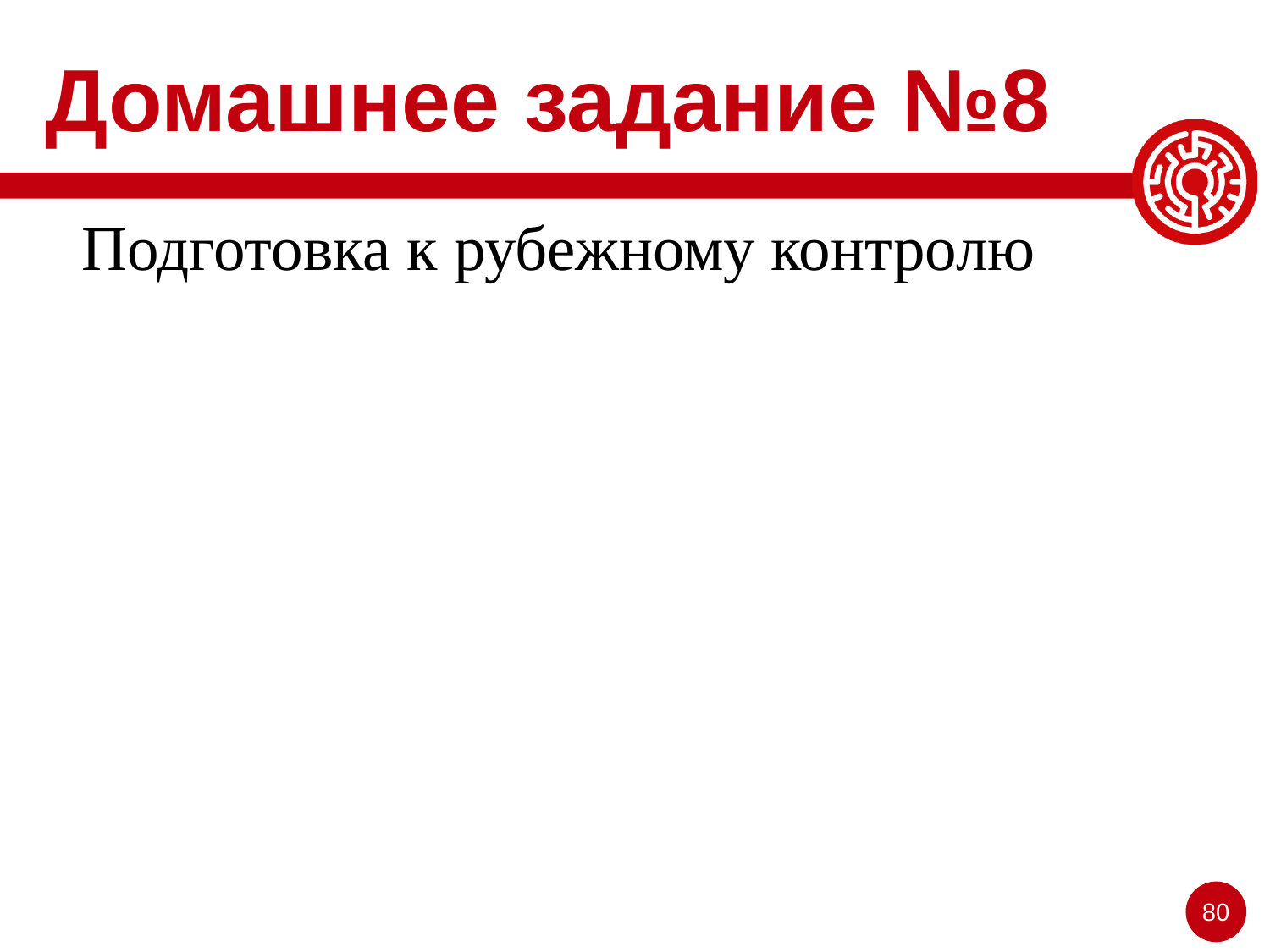

# Домашнее задание №8
Подготовка к рубежному контролю
80